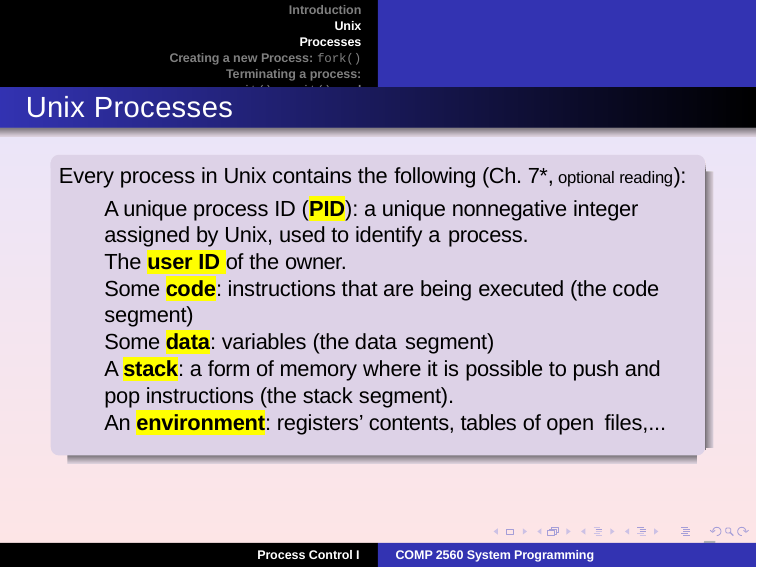

Introduction  Unix Processes
Creating a new Process: fork()  Terminating a process: exit()  wait() and waitpid()

Unix Processes

Every process in Unix contains the following (Ch. 7*, optional reading):
A unique process ID (PID): a unique nonnegative integer  assigned by Unix, used to identify a process.
The user ID of the owner.
Some code: instructions that are being executed (the code  segment)
Some data: variables (the data segment)
A stack: a form of memory where it is possible to push and  pop instructions (the stack segment).
An environment: registers’ contents, tables of open files,...

5

Process Control I
COMP 2560 System Programming